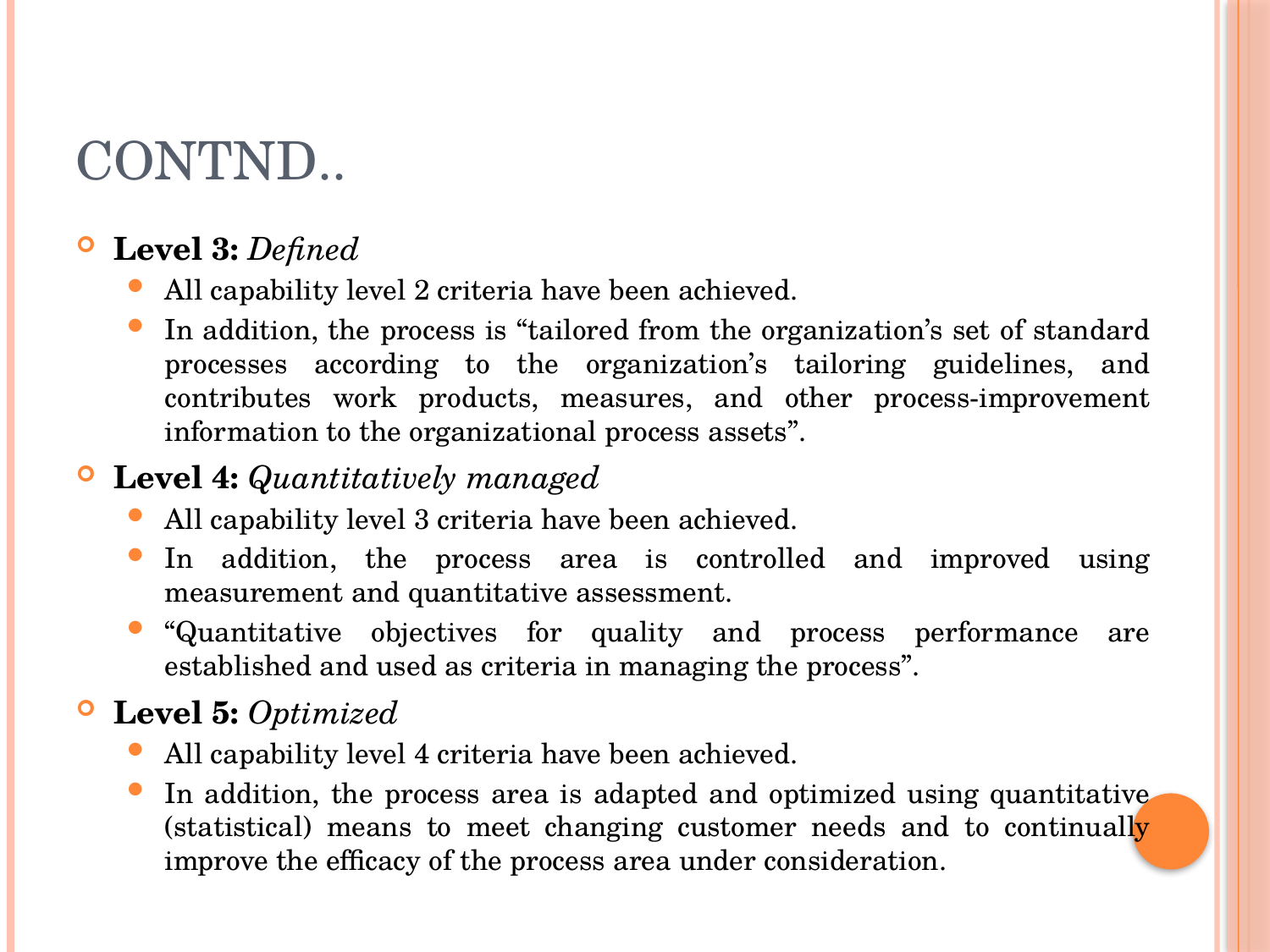

# Contnd..
Level 3: Defined
All capability level 2 criteria have been achieved.
In addition, the process is “tailored from the organization’s set of standard processes according to the organization’s tailoring guidelines, and contributes work products, measures, and other process-improvement information to the organizational process assets”.
Level 4: Quantitatively managed
All capability level 3 criteria have been achieved.
In addition, the process area is controlled and improved using measurement and quantitative assessment.
“Quantitative objectives for quality and process performance are established and used as criteria in managing the process”.
Level 5: Optimized
All capability level 4 criteria have been achieved.
In addition, the process area is adapted and optimized using quantitative (statistical) means to meet changing customer needs and to continually improve the efficacy of the process area under consideration.